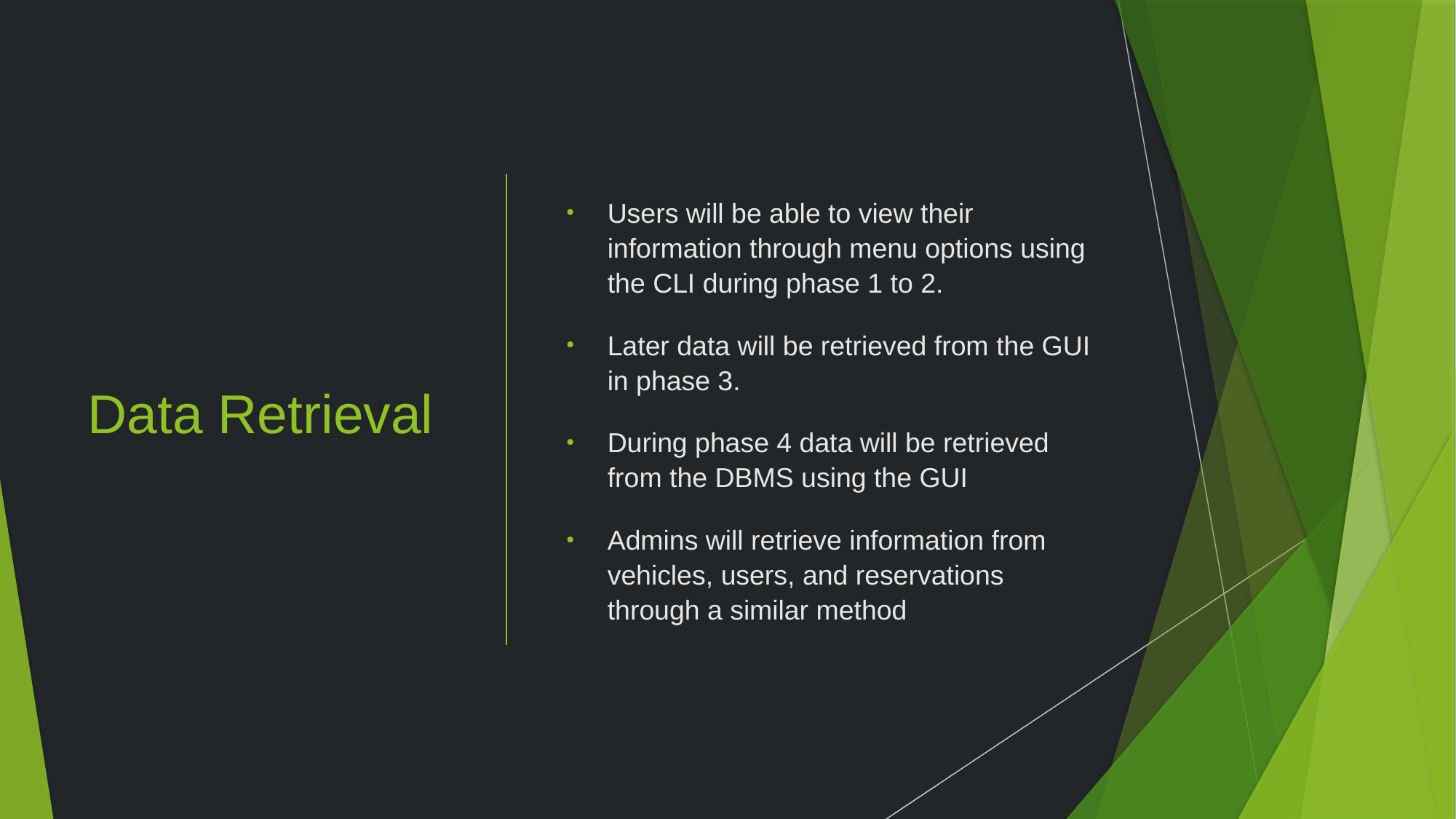

# Data Retrieval
Users will be able to view their information through menu options using the CLI during phase 1 to 2.
Later data will be retrieved from the GUI in phase 3.
During phase 4 data will be retrieved from the DBMS using the GUI
Admins will retrieve information from vehicles, users, and reservations through a similar method